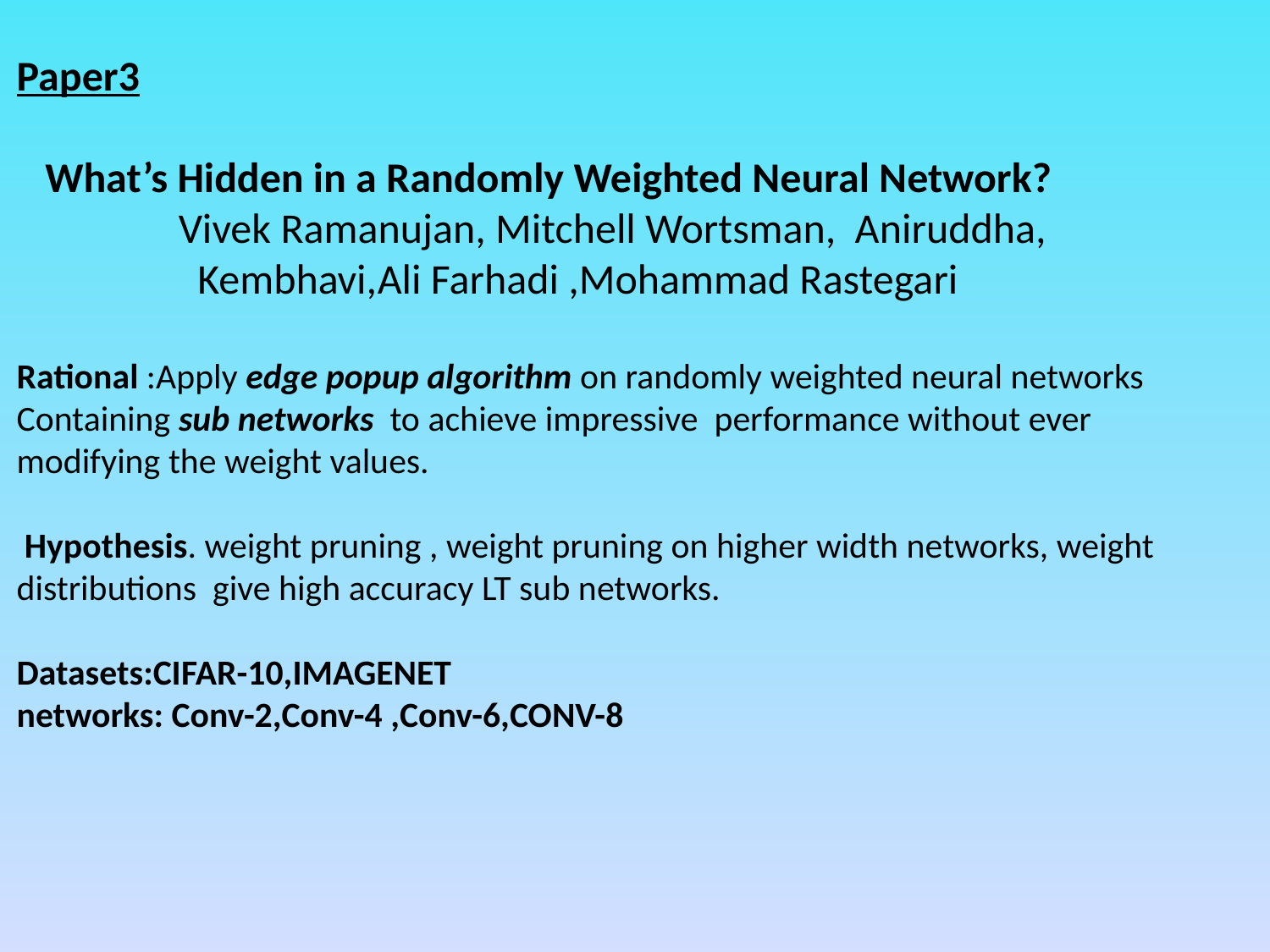

Paper3

   What’s Hidden in a Randomly Weighted Neural Network?
                 Vivek Ramanujan, Mitchell Wortsman,  Aniruddha,
                   Kembhavi,Ali Farhadi ,Mohammad Rastegari

Rational :Apply edge popup algorithm on randomly weighted neural networks
Containing sub networks  to achieve impressive  performance without ever
modifying the weight values.

 Hypothesis. weight pruning , weight pruning on higher width networks, weight
distributions  give high accuracy LT sub networks.

Datasets:CIFAR-10,IMAGENET
networks: Conv-2,Conv-4 ,Conv-6,CONV-8